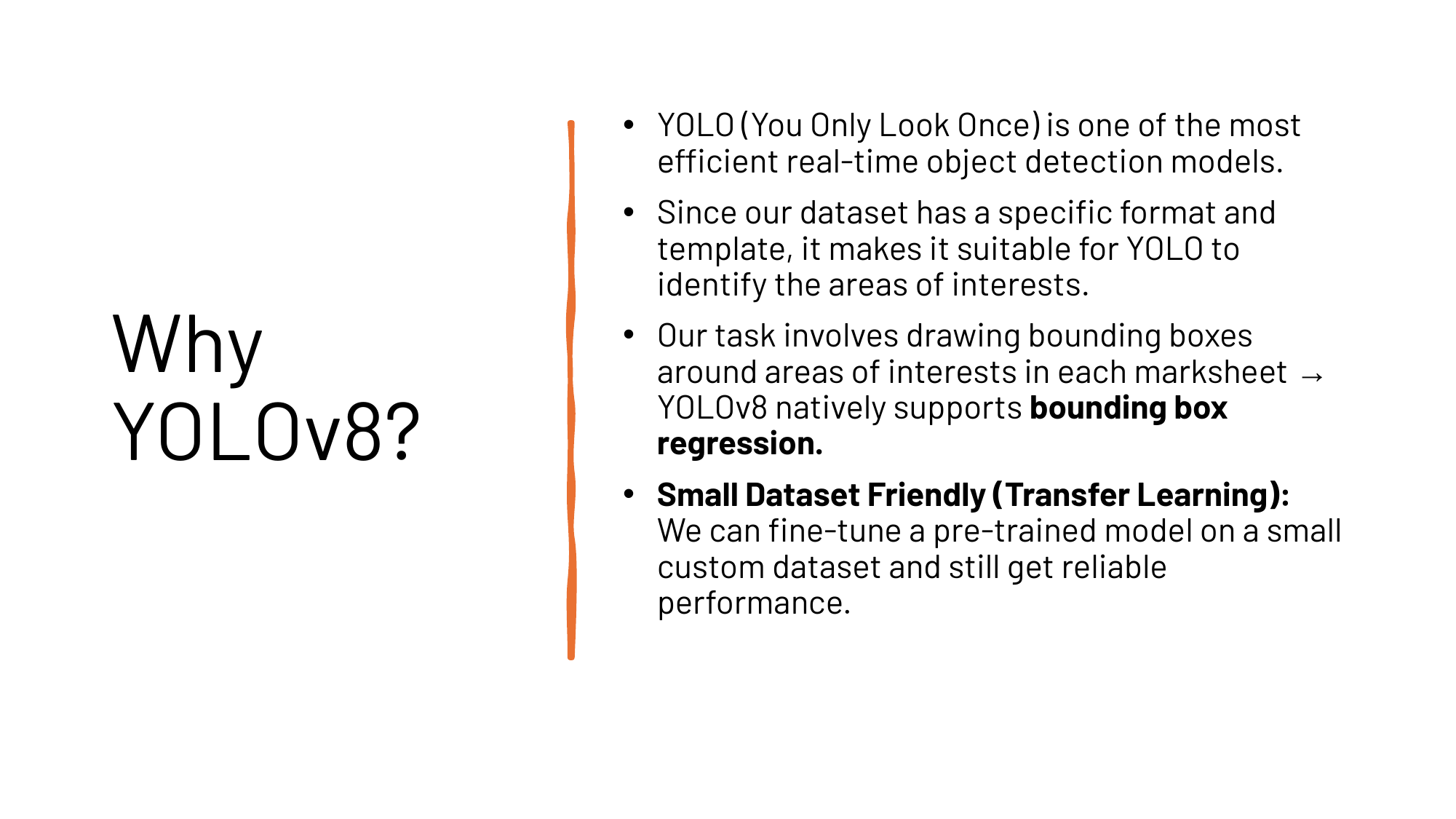

# Why YOLOv8?
YOLO (You Only Look Once) is one of the most efficient real-time object detection models.
Since our dataset has a specific format and template, it makes it suitable for YOLO to identify the areas of interests.
Our task involves drawing bounding boxes around areas of interests in each marksheet → YOLOv8 natively supports bounding box regression.
Small Dataset Friendly (Transfer Learning): We can fine-tune a pre-trained model on a small custom dataset and still get reliable performance.